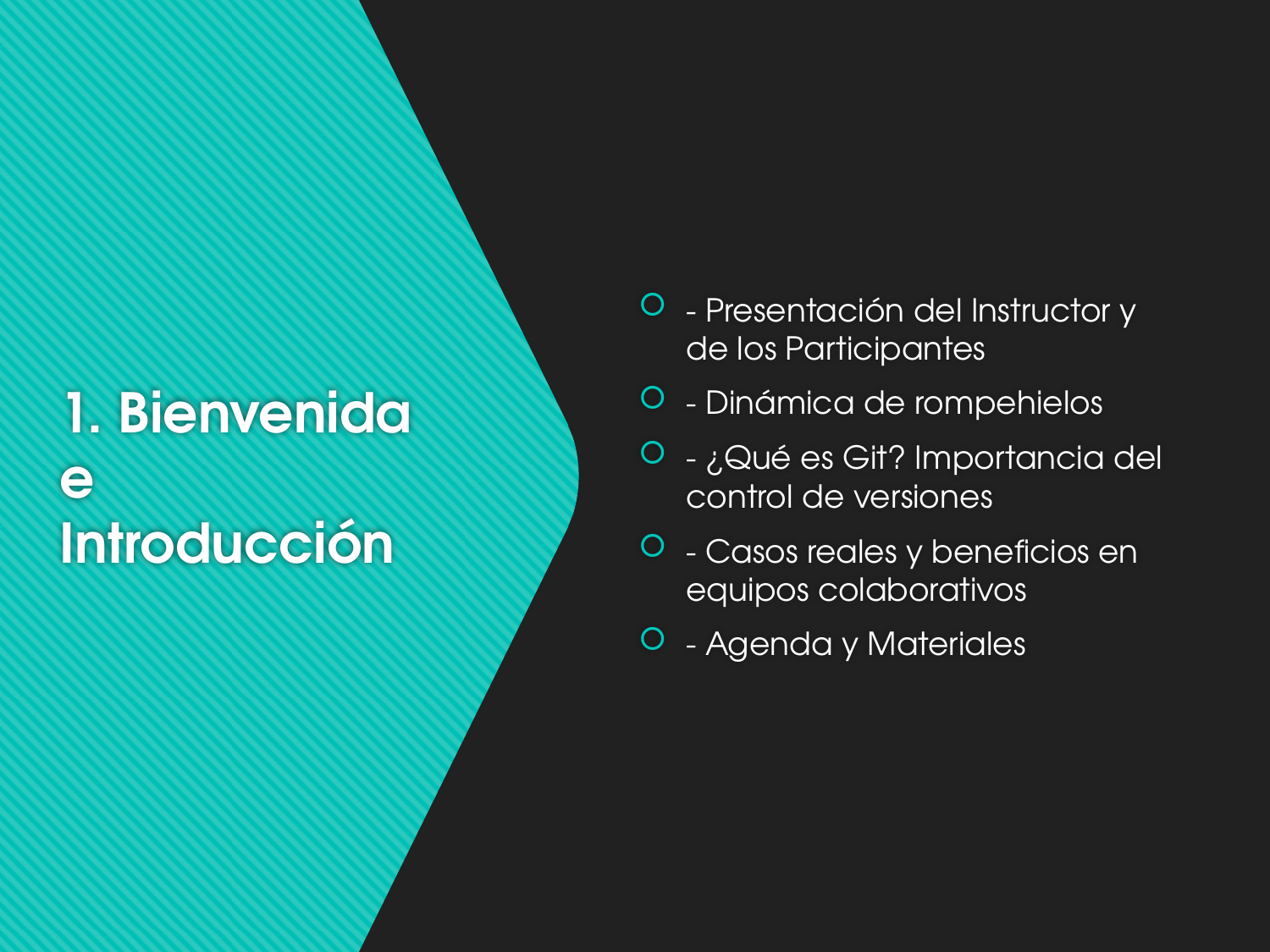

- Presentación del Instructor y de los Participantes
- Dinámica de rompehielos
- ¿Qué es Git? Importancia del control de versiones
- Casos reales y beneficios en equipos colaborativos
- Agenda y Materiales

# 1. Bienvenida e Introducción